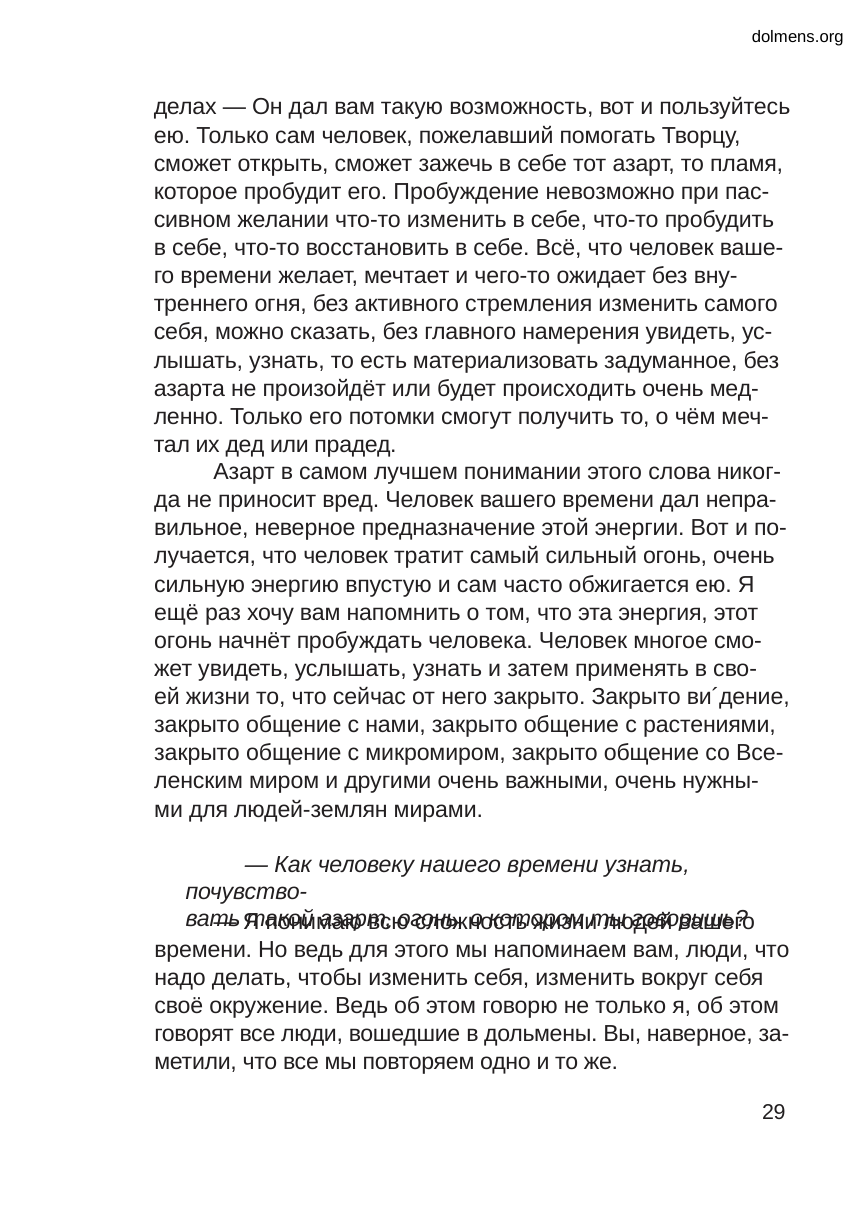

dolmens.org

делах — Он дал вам такую возможность, вот и пользуйтесь
ею. Только сам человек, пожелавший помогать Творцу,
сможет открыть, сможет зажечь в себе тот азарт, то пламя,
которое пробудит его. Пробуждение невозможно при пас-
сивном желании что-то изменить в себе, что-то пробудить
в себе, что-то восстановить в себе. Всё, что человек ваше-
го времени желает, мечтает и чего-то ожидает без вну-
треннего огня, без активного стремления изменить самого
себя, можно сказать, без главного намерения увидеть, ус-
лышать, узнать, то есть материализовать задуманное, без
азарта не произойдёт или будет происходить очень мед-
ленно. Только его потомки смогут получить то, о чём меч-
тал их дед или прадед.

Азарт в самом лучшем понимании этого слова никог-
да не приносит вред. Человек вашего времени дал непра-
вильное, неверное предназначение этой энергии. Вот и по-
лучается, что человек тратит самый сильный огонь, очень
сильную энергию впустую и сам часто обжигается ею. Я
ещё раз хочу вам напомнить о том, что эта энергия, этот
огонь начнёт пробуждать человека. Человек многое смо-
жет увидеть, услышать, узнать и затем применять в сво-
ей жизни то, что сейчас от него закрыто. Закрыто ви´дение,
закрыто общение с нами, закрыто общение с растениями,
закрыто общение с микромиром, закрыто общение со Все-
ленским миром и другими очень важными, очень нужны-
ми для людей-землян мирами.

— Как человеку нашего времени узнать, почувство-
вать такой азарт, огонь, о котором ты говоришь?

— Я понимаю всю сложность жизни людей вашего
времени. Но ведь для этого мы напоминаем вам, люди, что
надо делать, чтобы изменить себя, изменить вокруг себя
своё окружение. Ведь об этом говорю не только я, об этом
говорят все люди, вошедшие в дольмены. Вы, наверное, за-
метили, что все мы повторяем одно и то же.

29